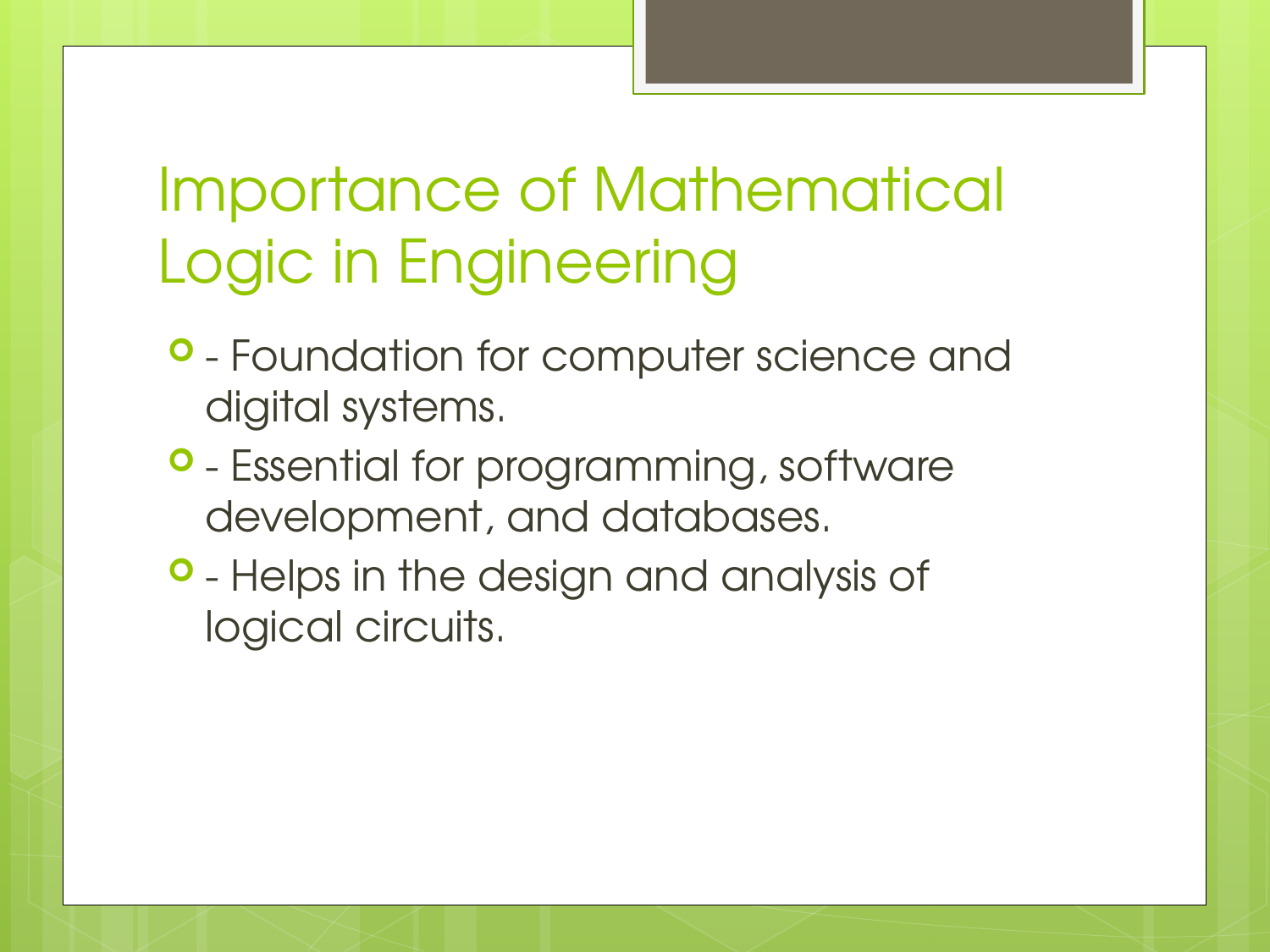

# Importance of Mathematical Logic in Engineering
- Foundation for computer science and digital systems.
- Essential for programming, software development, and databases.
- Helps in the design and analysis of logical circuits.